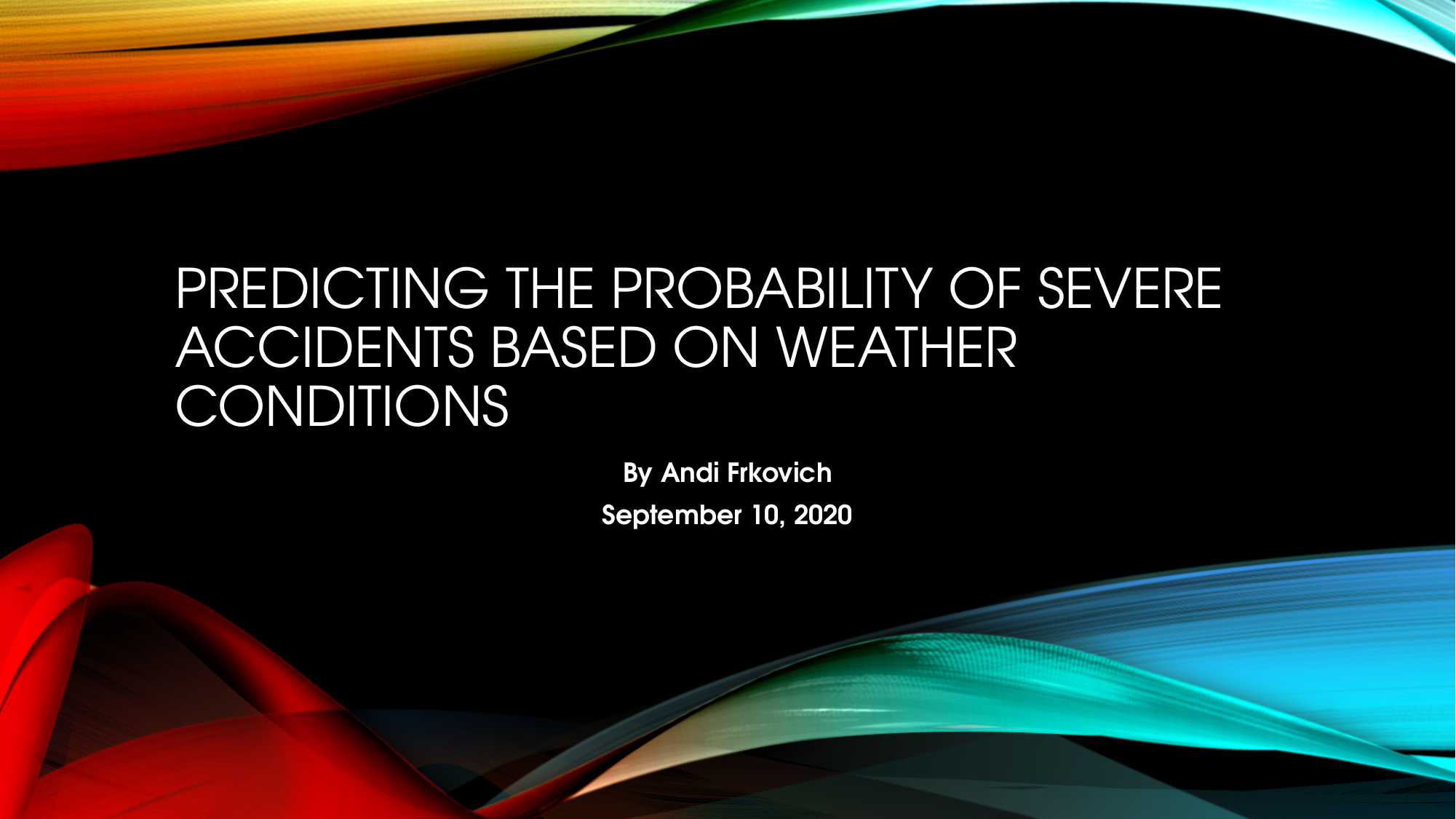

# PREDICTING THE PROBABILITY OF SEVERE ACCIDENTS BASED ON WEATHER CONDITIONS
By Andi Frkovich
September 10, 2020